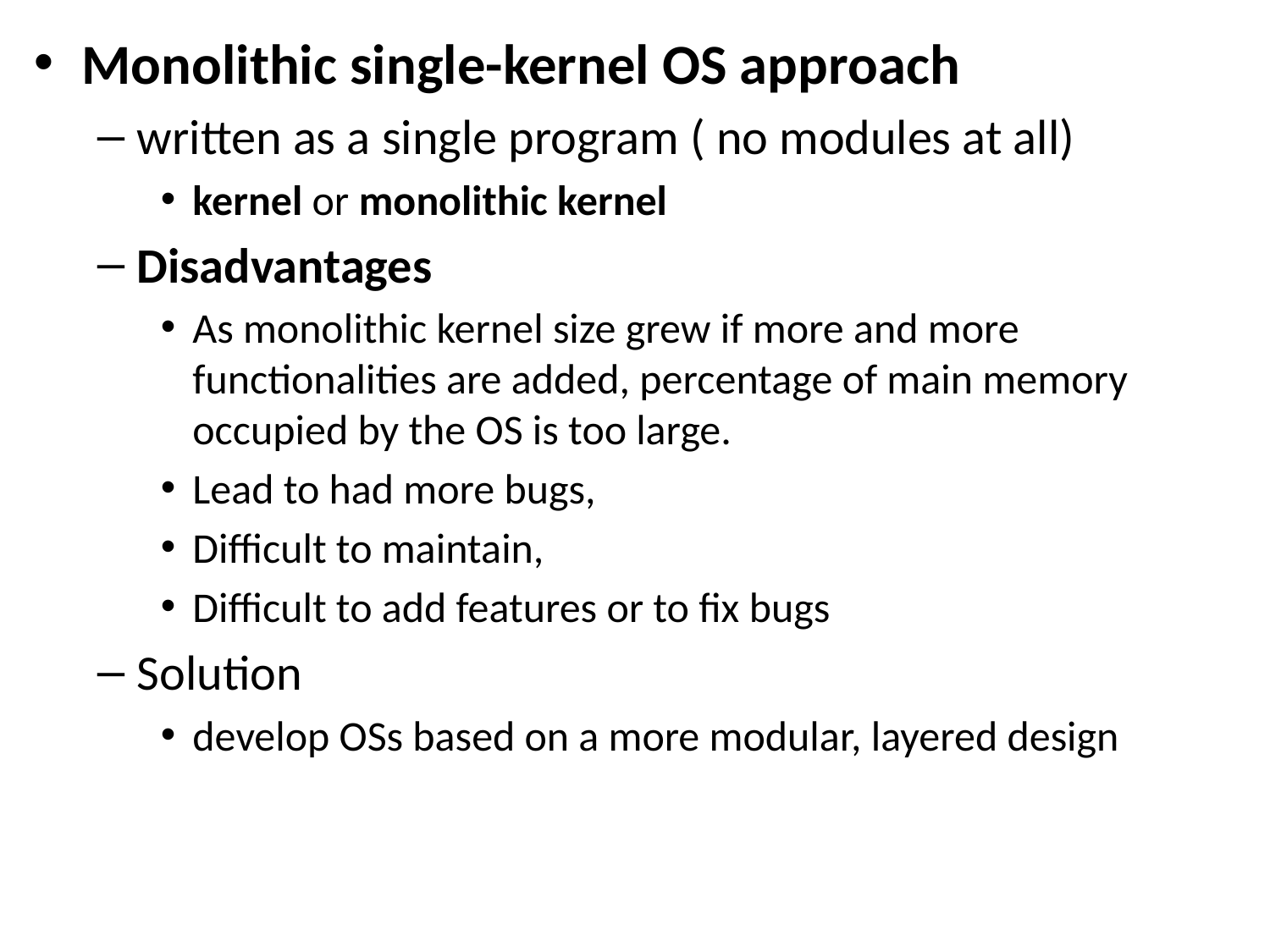

Monolithic single-kernel OS approach
written as a single program ( no modules at all)
kernel or monolithic kernel
Disadvantages
As monolithic kernel size grew if more and more functionalities are added, percentage of main memory occupied by the OS is too large.
Lead to had more bugs,
Difficult to maintain,
Difficult to add features or to fix bugs
Solution
develop OSs based on a more modular, layered design